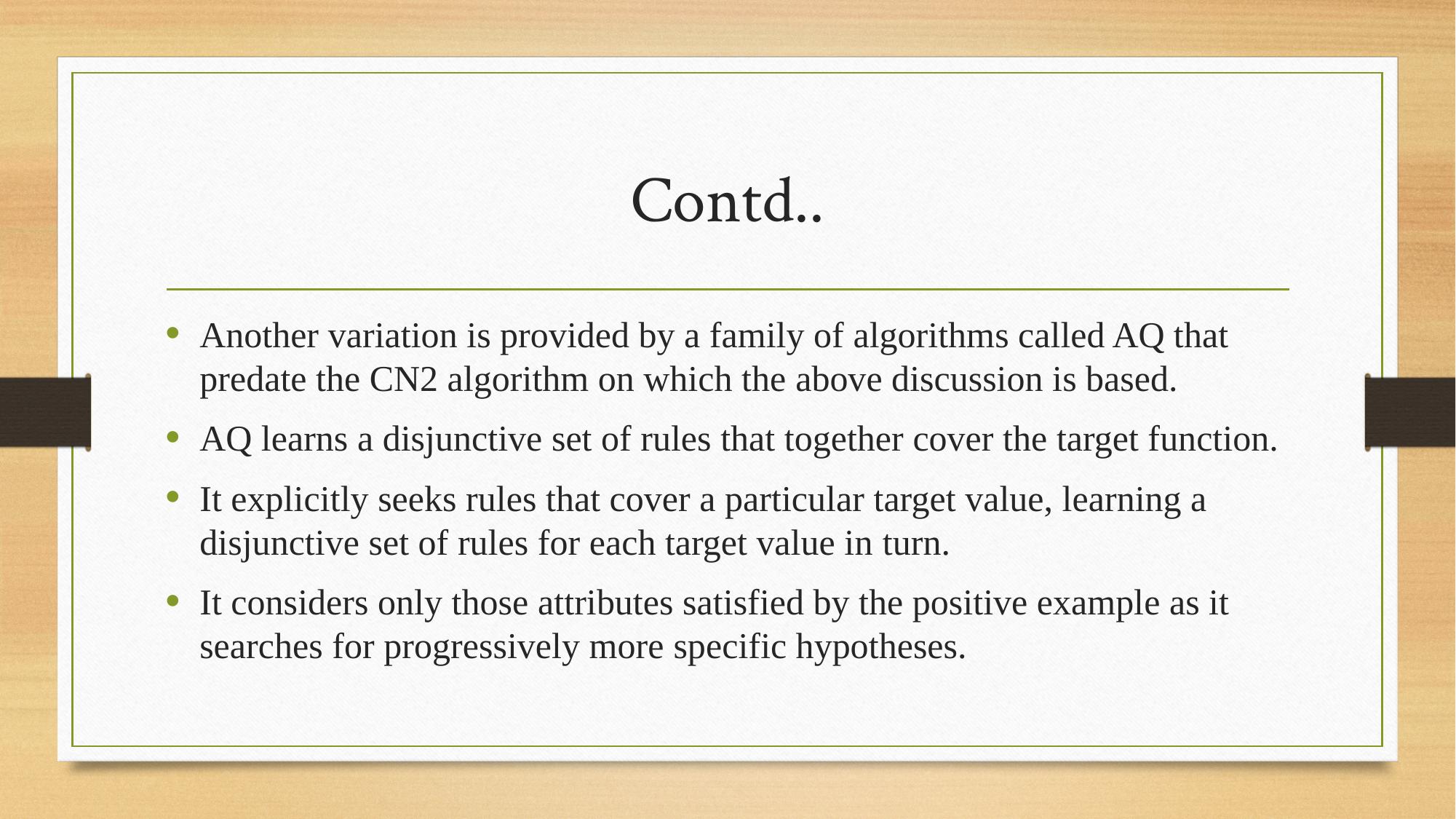

# Contd..
Another variation is provided by a family of algorithms called AQ that predate the CN2 algorithm on which the above discussion is based.
AQ learns a disjunctive set of rules that together cover the target function.
It explicitly seeks rules that cover a particular target value, learning a disjunctive set of rules for each target value in turn.
It considers only those attributes satisfied by the positive example as it searches for progressively more specific hypotheses.